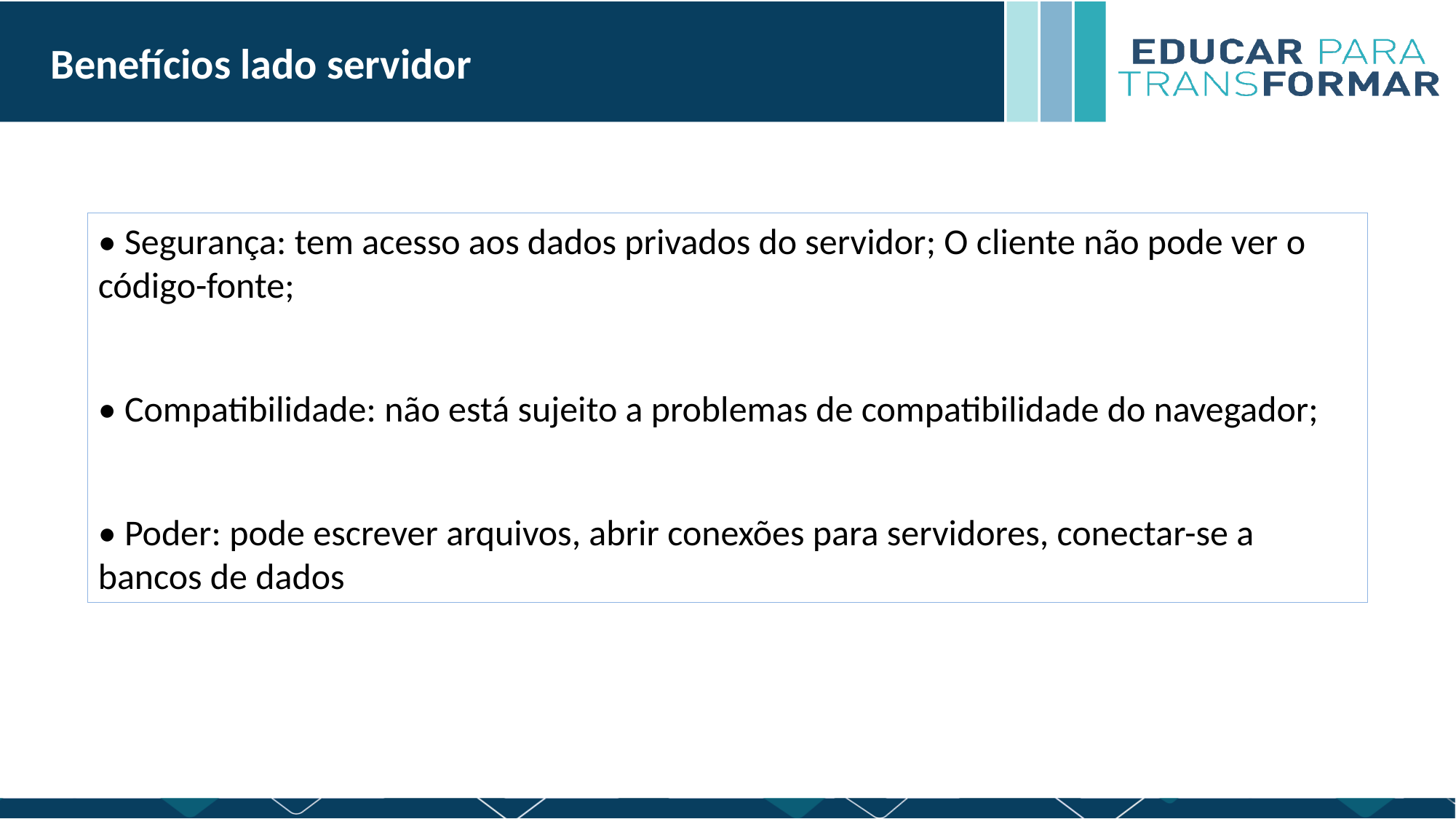

Benefícios lado servidor
• Segurança: tem acesso aos dados privados do servidor; O cliente não pode ver o código-fonte;

• Compatibilidade: não está sujeito a problemas de compatibilidade do navegador;

• Poder: pode escrever arquivos, abrir conexões para servidores, conectar-se a bancos de dados